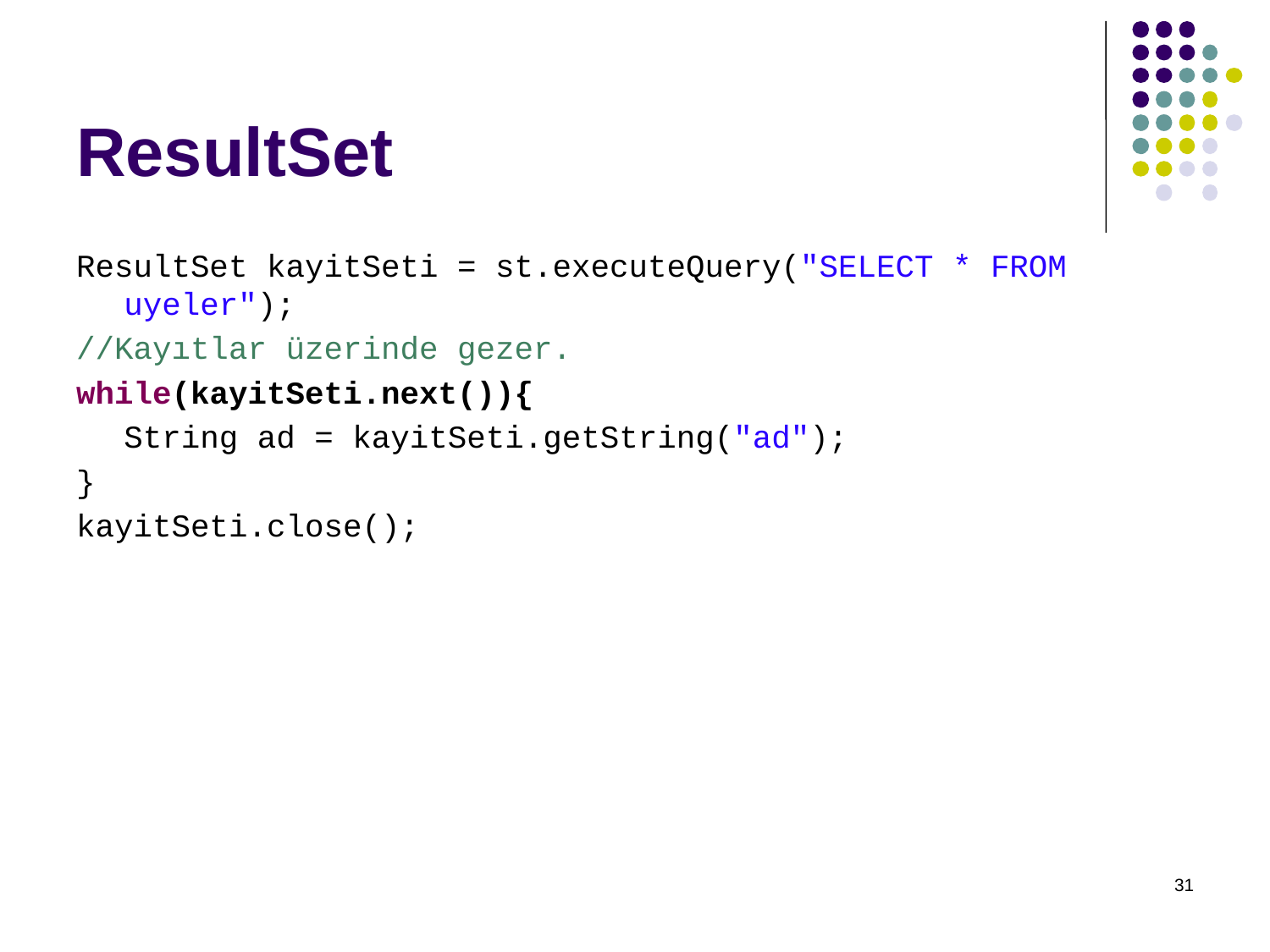

# ResultSet
ResultSet kayitSeti = st.executeQuery("SELECT * FROM uyeler");
//Kayıtlar üzerinde gezer.
while(kayitSeti.next()){
	String ad = kayitSeti.getString("ad");
}
kayitSeti.close();

31